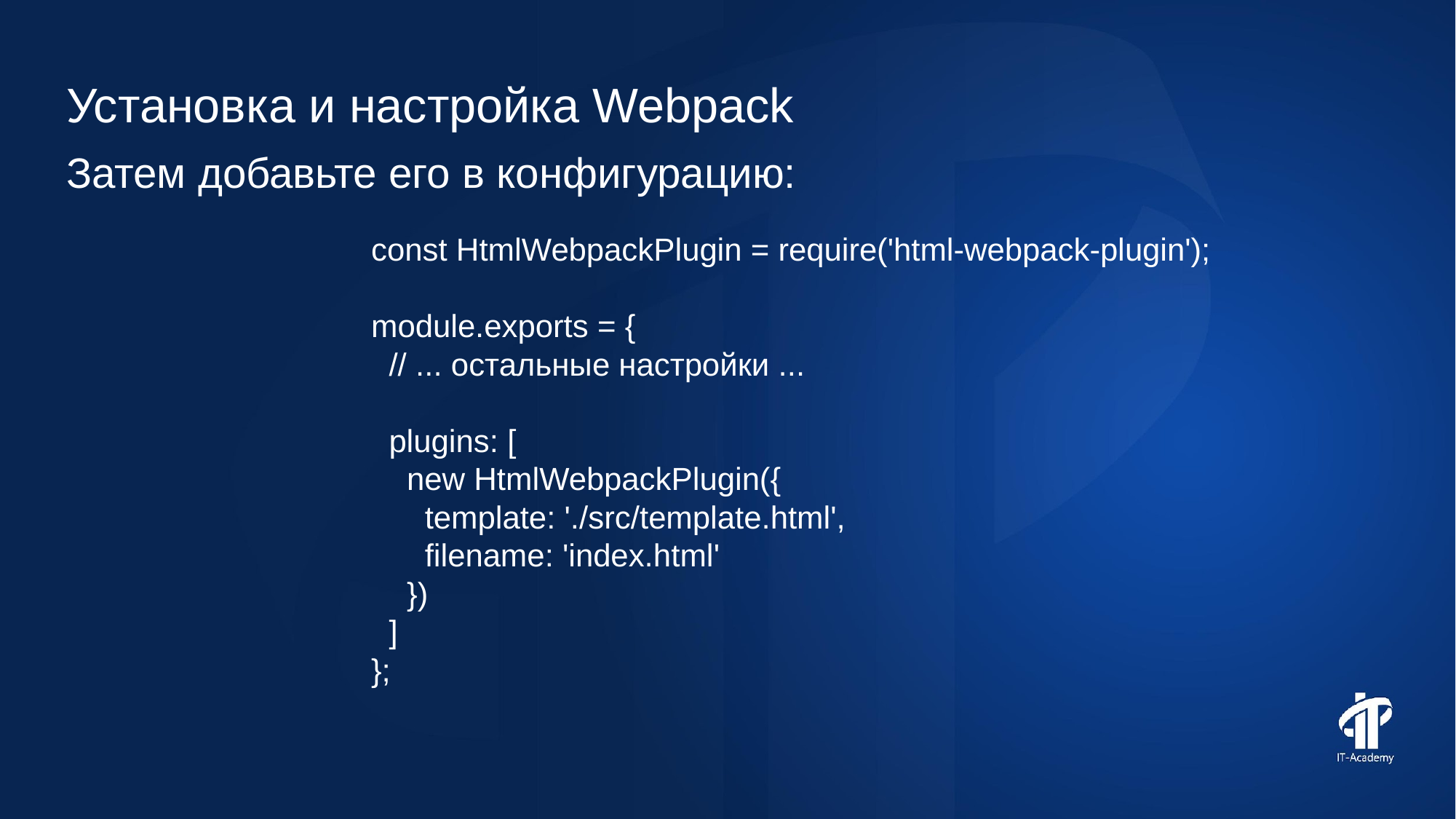

Установка и настройка Webpack
Затем добавьте его в конфигурацию:
const HtmlWebpackPlugin = require('html-webpack-plugin');

module.exports = {
  // ... остальные настройки ...

  plugins: [
    new HtmlWebpackPlugin({
      template: './src/template.html',
      filename: 'index.html'
    })
  ]
};